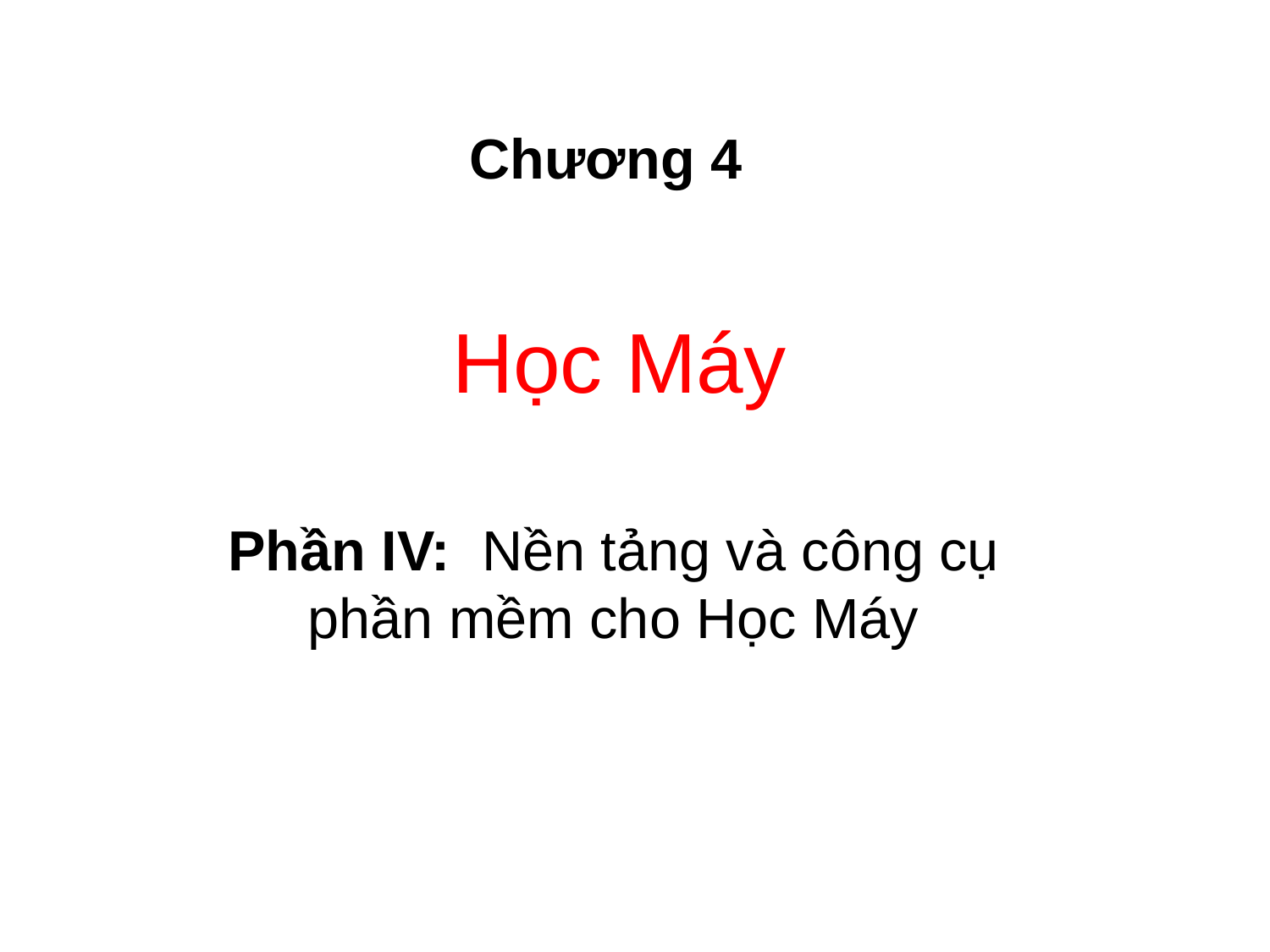

Chương 4

# Học Máy
Phần IV:  Nền tảng và công cụ phần mềm cho Học Máy